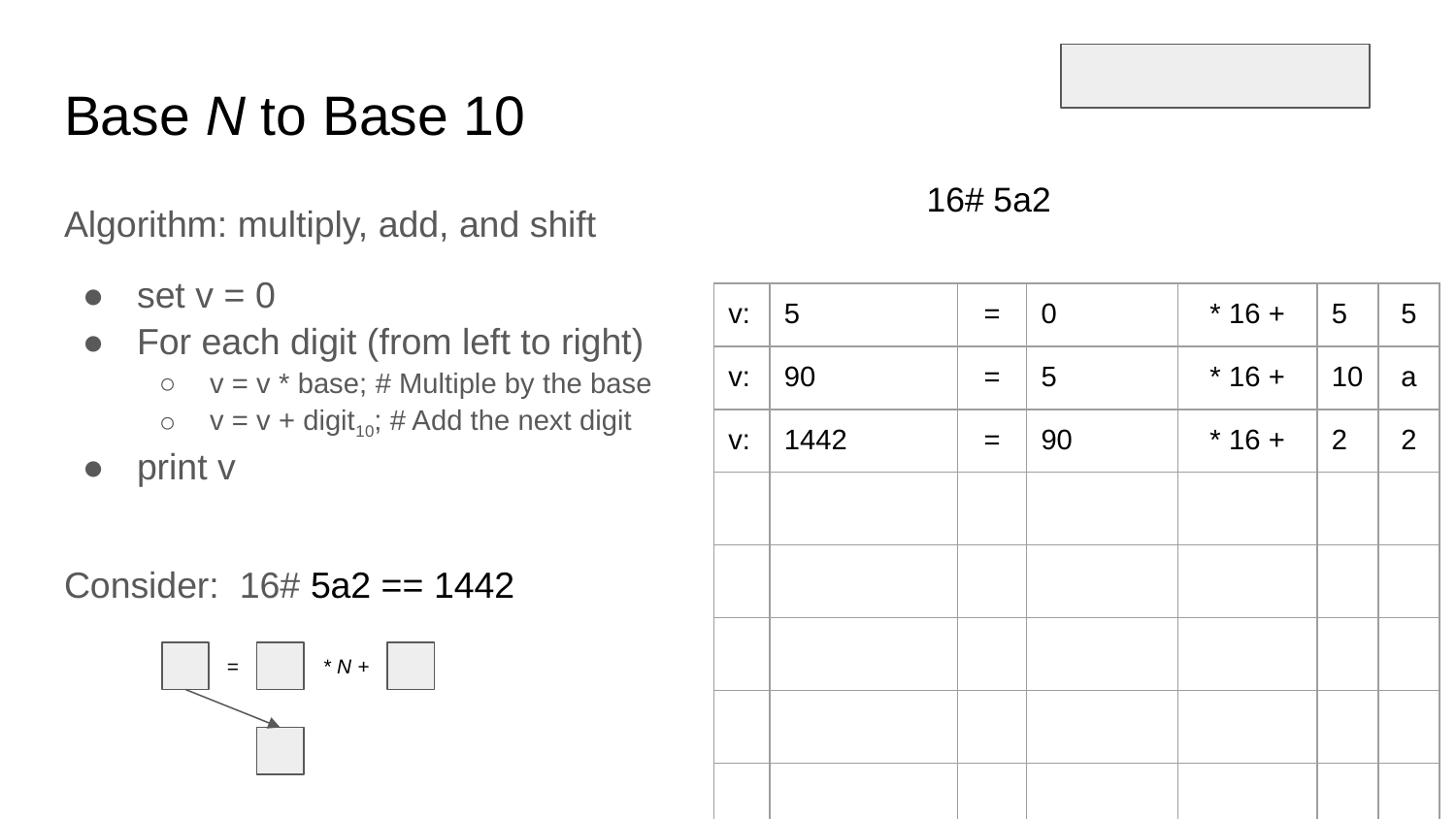

# Base N to Base 10
16# 5a2
Algorithm: multiply, add, and shift
set v = 0
For each digit (from left to right)
v = v * base; # Multiple by the base
v = v + digit10; # Add the next digit
print v
Consider:  16# 5a2 == 1442

| v: | 5 | = | 0 | \* 16 + | 5 | 5 |
| --- | --- | --- | --- | --- | --- | --- |
| v: | 90 | = | 5 | \* 16 + | 10 | a |
| v: | 1442 | = | 90 | \* 16 + | 2 | 2 |
|  |  |  |  |  |  |  |
|  |  |  |  |  |  |  |
|  |  |  |  |  |  |  |
|  |  |  |  |  |  |  |
|  |  |  |  |  |  |  |

=

*
N
+